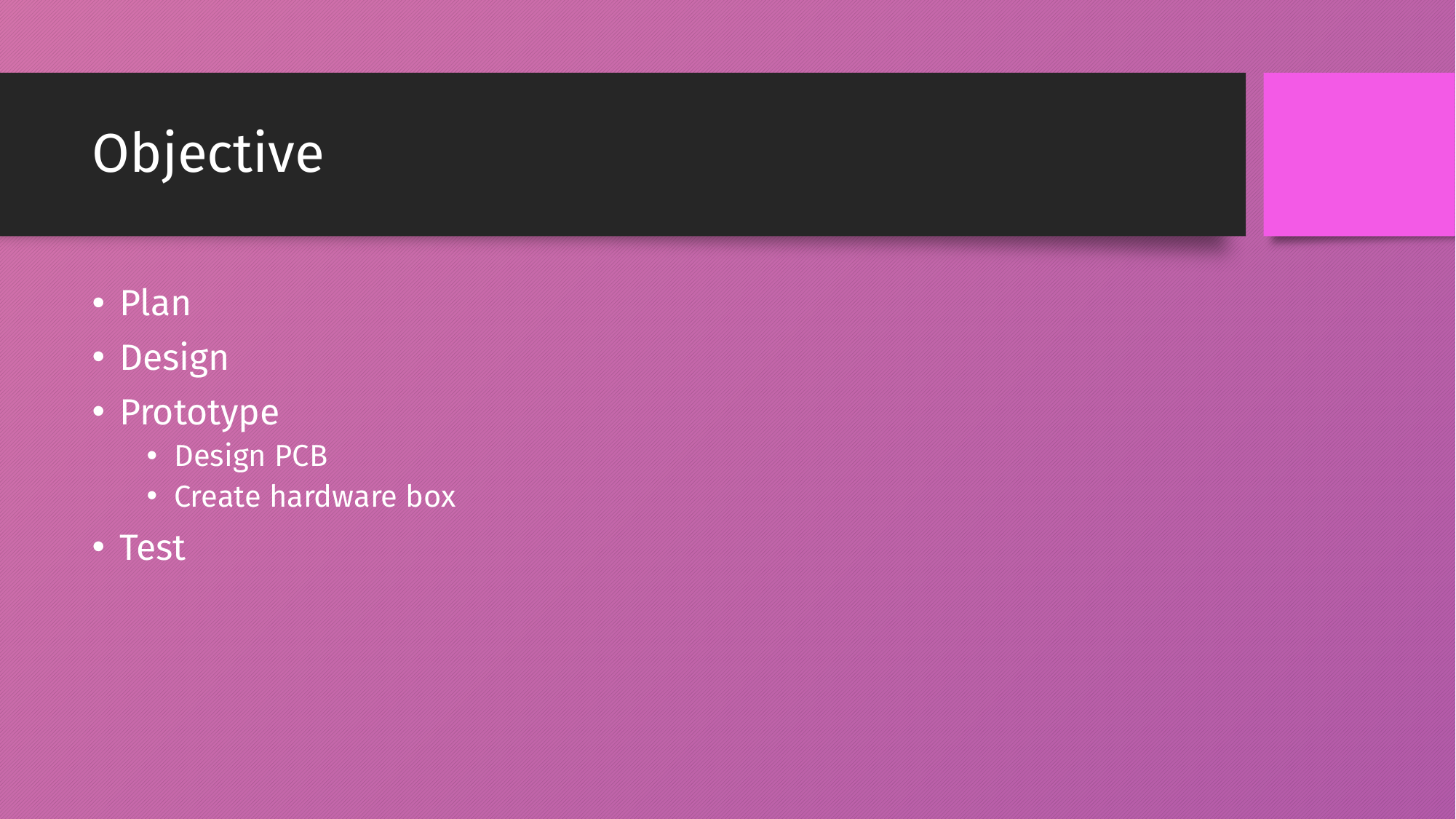

# Objective
Plan
Design
Prototype
Design PCB
Create hardware box
Test